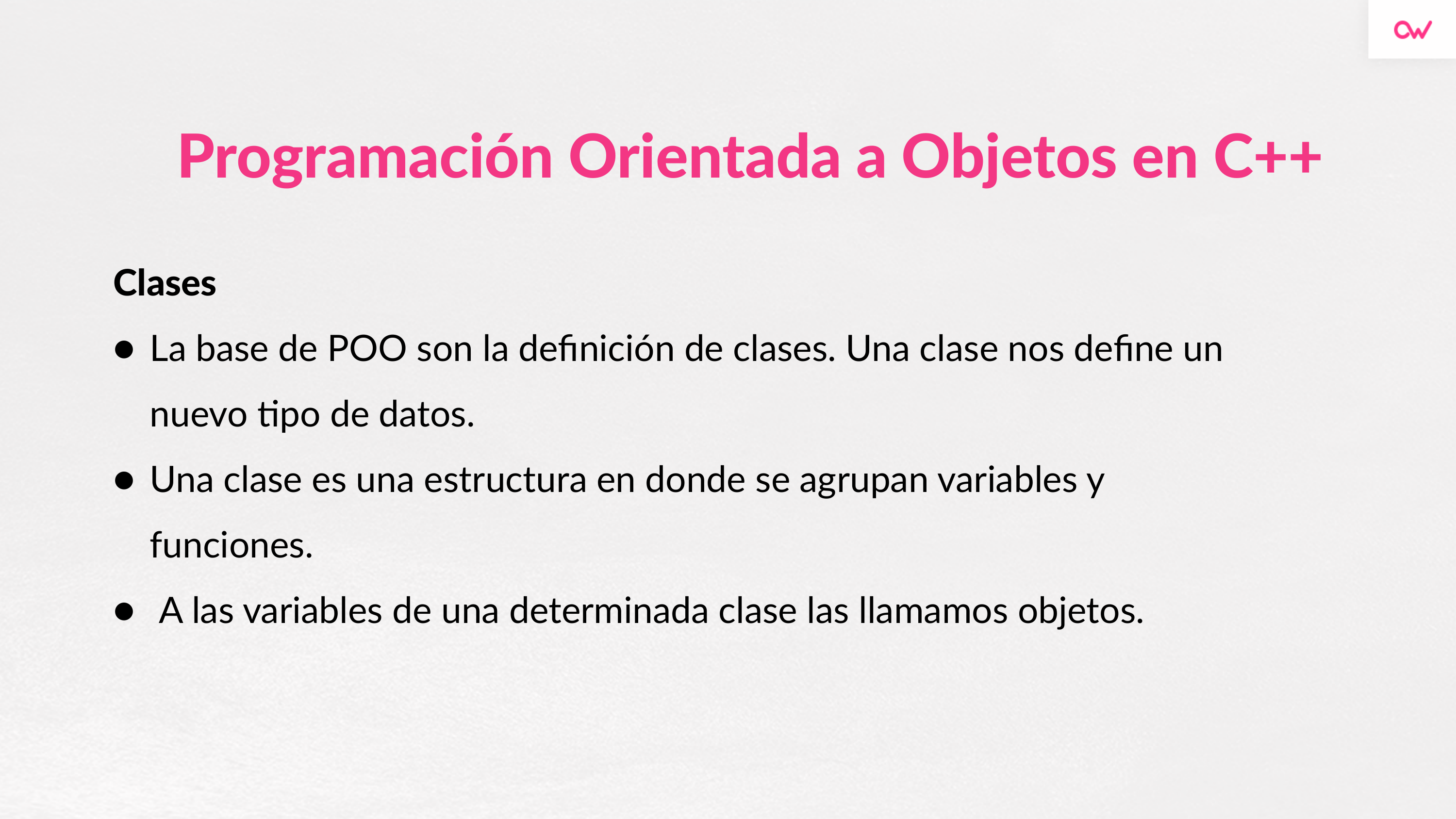

# Programación Orientada a Objetos en C++
Clases
La base de POO son la definición de clases. Una clase nos define un nuevo tipo de datos.
Una clase es una estructura en donde se agrupan variables y funciones.
 A las variables de una determinada clase las llamamos objetos.